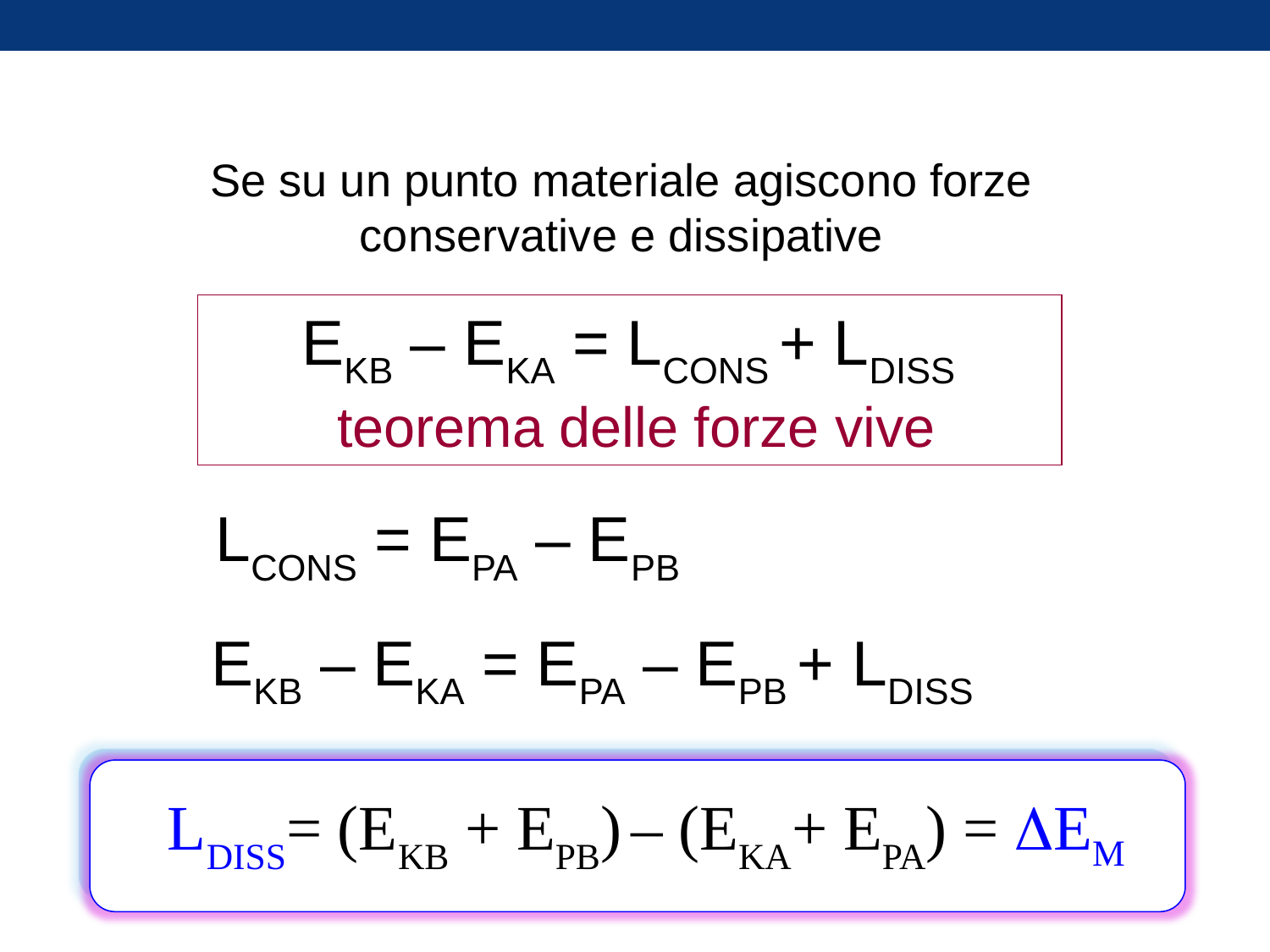

Se su un punto materiale agiscono forze conservative e dissipative
EKB – EKA = LCONS + LDISS
teorema delle forze vive
LCONS = EPA – EPB
EKB – EKA = EPA – EPB + LDISS

LDISS= (EKB + EPB) – (EKA+ EPA) = ΔEM